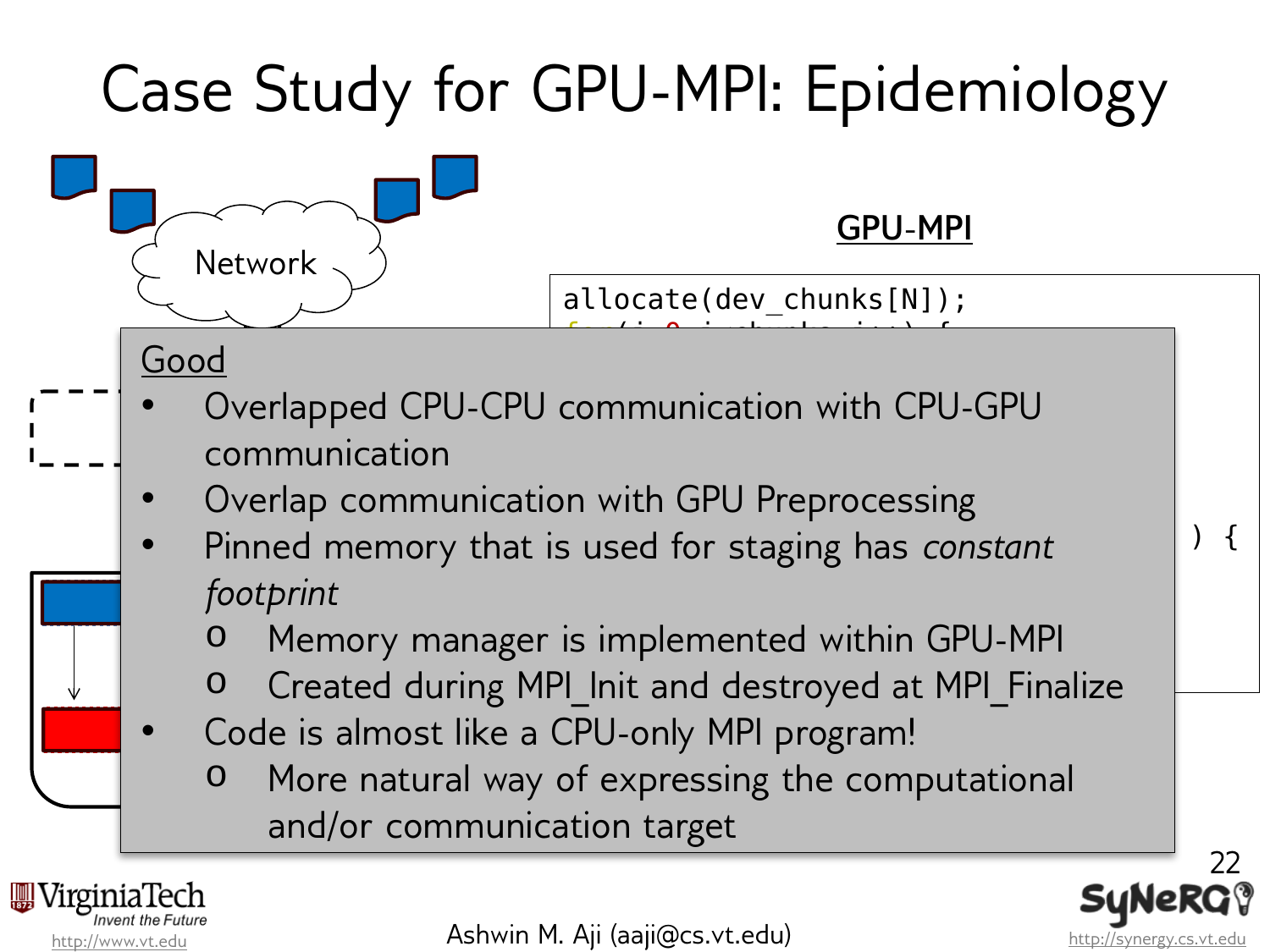

# Case Study for GPU-MPI: Epidemiology

GPU-MPI

Network
allocate(dev_chunks[N]); for(j=0;j<chunks;j++) {
    MPI_Irecv(dev_chunk[j], ...);
}
while(condition) {
    /* Pipeline data transfers and
       preprocessing kernels */
    if( MPI_Testany(request[i], ...) ) {
	gpuPreprocess (dev_chunk[i]);
    }
}
gpuDeviceSynchronize();

Good
Overlapped CPU-CPU communication with CPU-GPU communication
Overlap communication with GPU Preprocessing
Pinned memory that is used for staging has constant footprint
Memory manager is implemented within GPU-MPI
Created during MPI_Init and destroyed at MPI_Finalize
Code is almost like a CPU-only MPI program!
More natural way of expressing the computational and/or communication target

PEi (Host CPU)

1a. Pipelined data transfers to GPU

GPUi (Device)

1b. Overlapped Preprocessing with internode CPU-GPU communication

22
Ashwin M. Aji (aaji@cs.vt.edu)